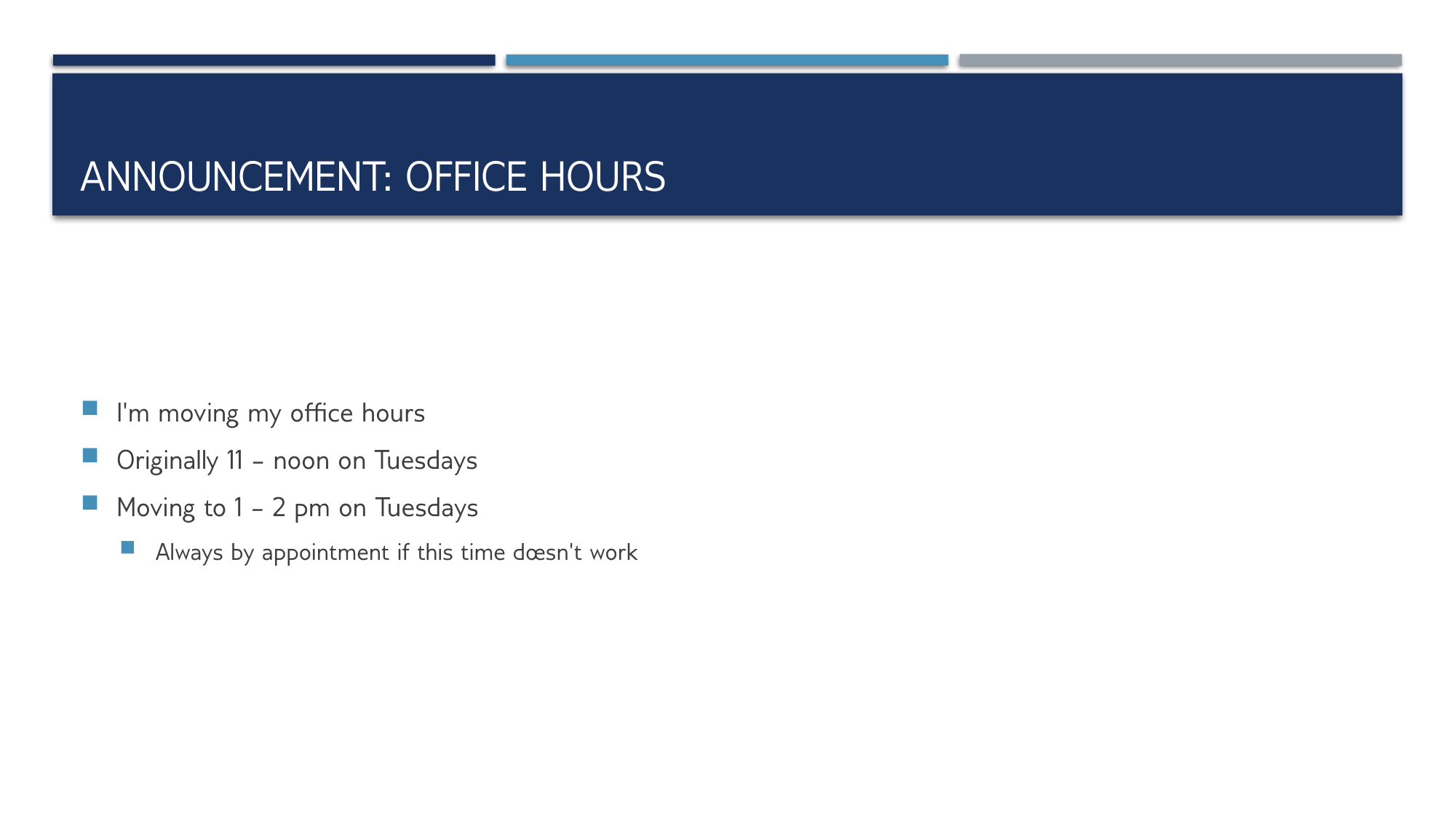

# Announcement: Office hours
I'm moving my office hours
Originally 11 – noon on Tuesdays
Moving to 1 – 2 pm on Tuesdays
Always by appointment if this time doesn't work